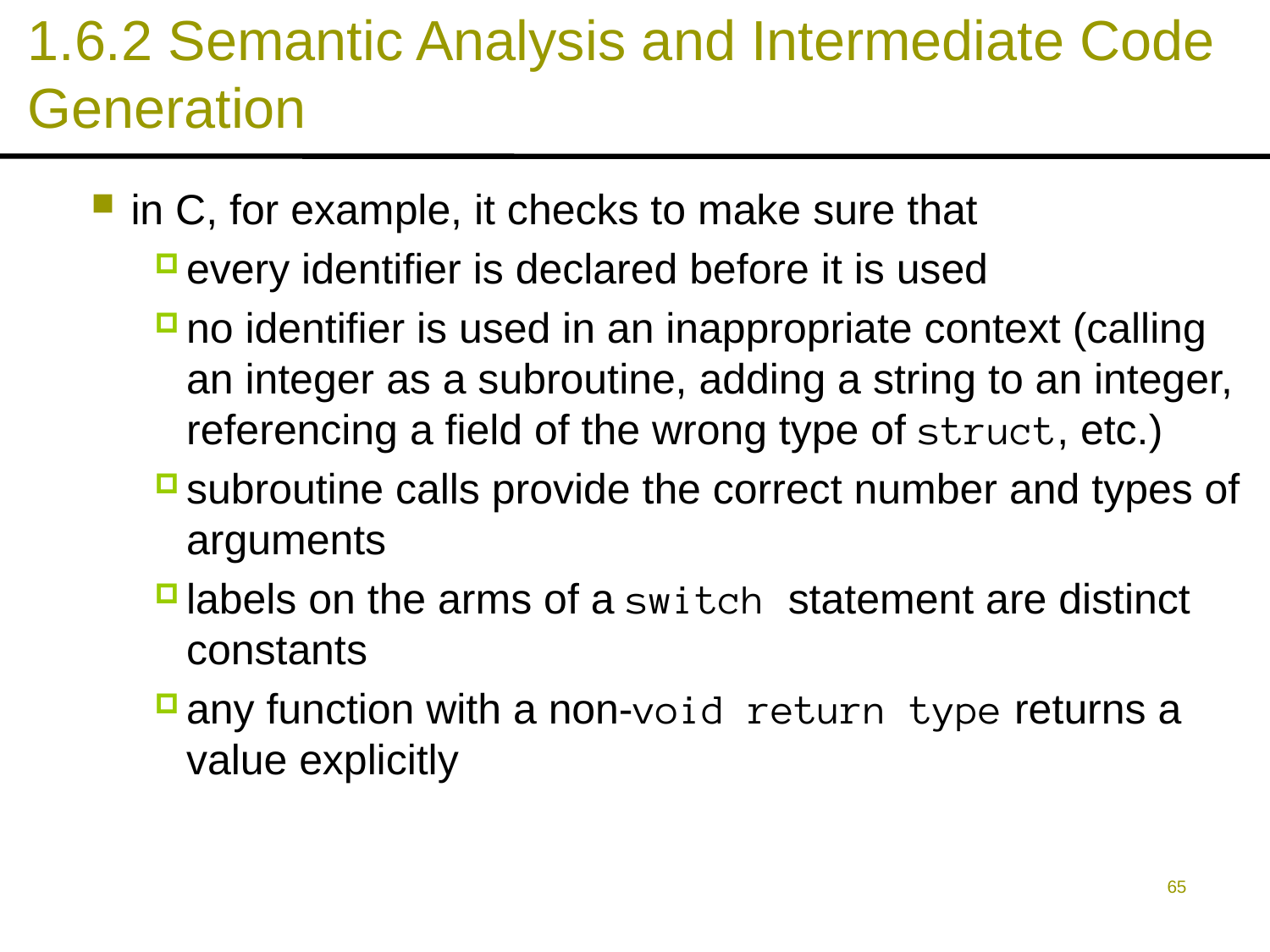

# 1.6.2 Semantic Analysis and Intermediate Code Generation
in C, for example, it checks to make sure that
every identifier is declared before it is used
no identifier is used in an inappropriate context (calling an integer as a subroutine, adding a string to an integer, referencing a field of the wrong type of struct, etc.)
subroutine calls provide the correct number and types of arguments
labels on the arms of a switch statement are distinct constants
any function with a non-void return type returns a value explicitly
65